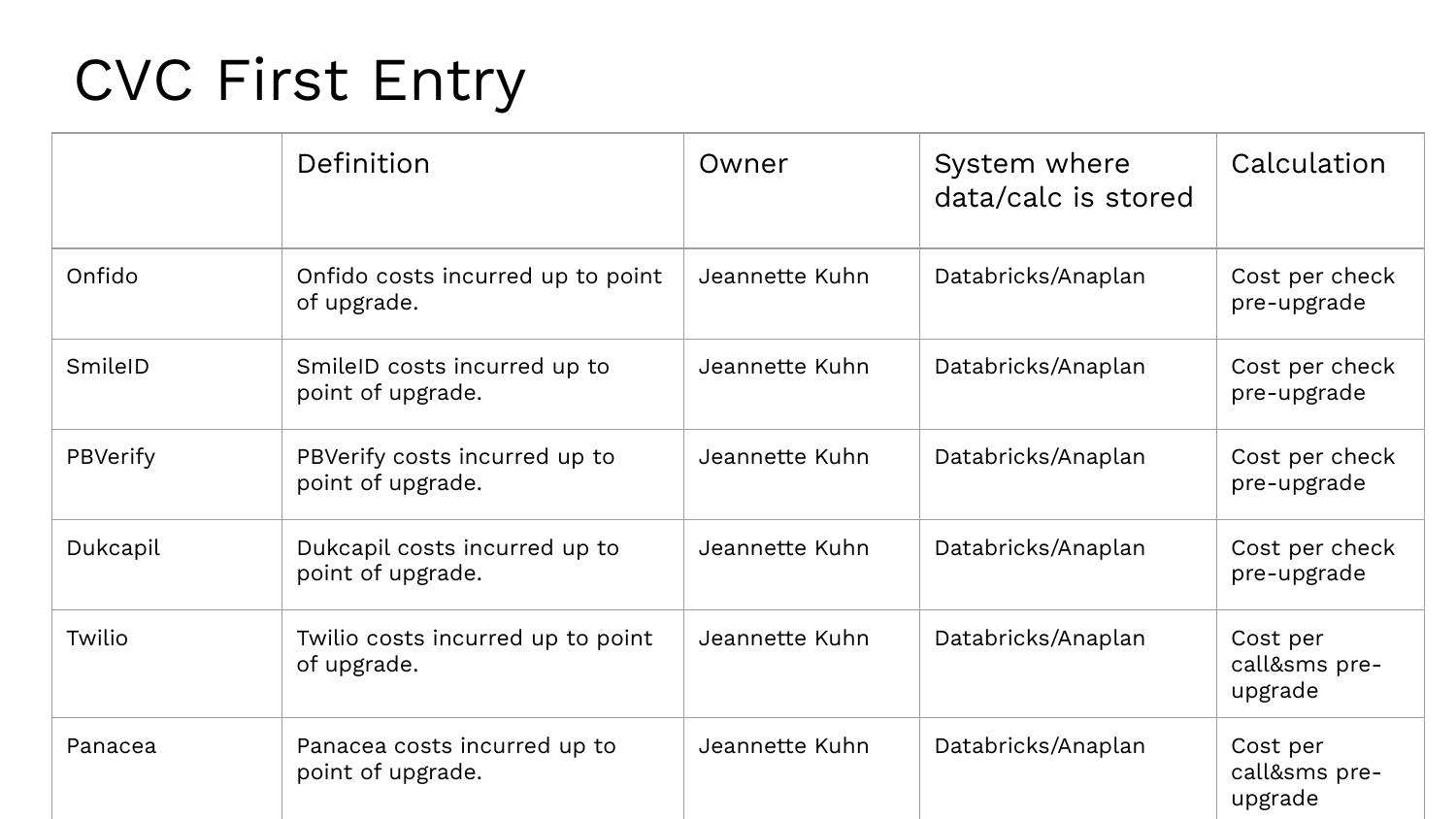

CVC First Entry
|  | Definition | Owner | System where data/calc is stored | Calculation |
| --- | --- | --- | --- | --- |
| Onfido | Onfido costs incurred up to point of upgrade. | Jeannette Kuhn | Databricks/Anaplan | Cost per check pre-upgrade |
| SmileID | SmileID costs incurred up to point of upgrade. | Jeannette Kuhn | Databricks/Anaplan | Cost per check pre-upgrade |
| PBVerify | PBVerify costs incurred up to point of upgrade. | Jeannette Kuhn | Databricks/Anaplan | Cost per check pre-upgrade |
| Dukcapil | Dukcapil costs incurred up to point of upgrade. | Jeannette Kuhn | Databricks/Anaplan | Cost per check pre-upgrade |
| Twilio | Twilio costs incurred up to point of upgrade. | Jeannette Kuhn | Databricks/Anaplan | Cost per call&sms pre-upgrade |
| Panacea | Panacea costs incurred up to point of upgrade. | Jeannette Kuhn | Databricks/Anaplan | Cost per call&sms pre-upgrade |